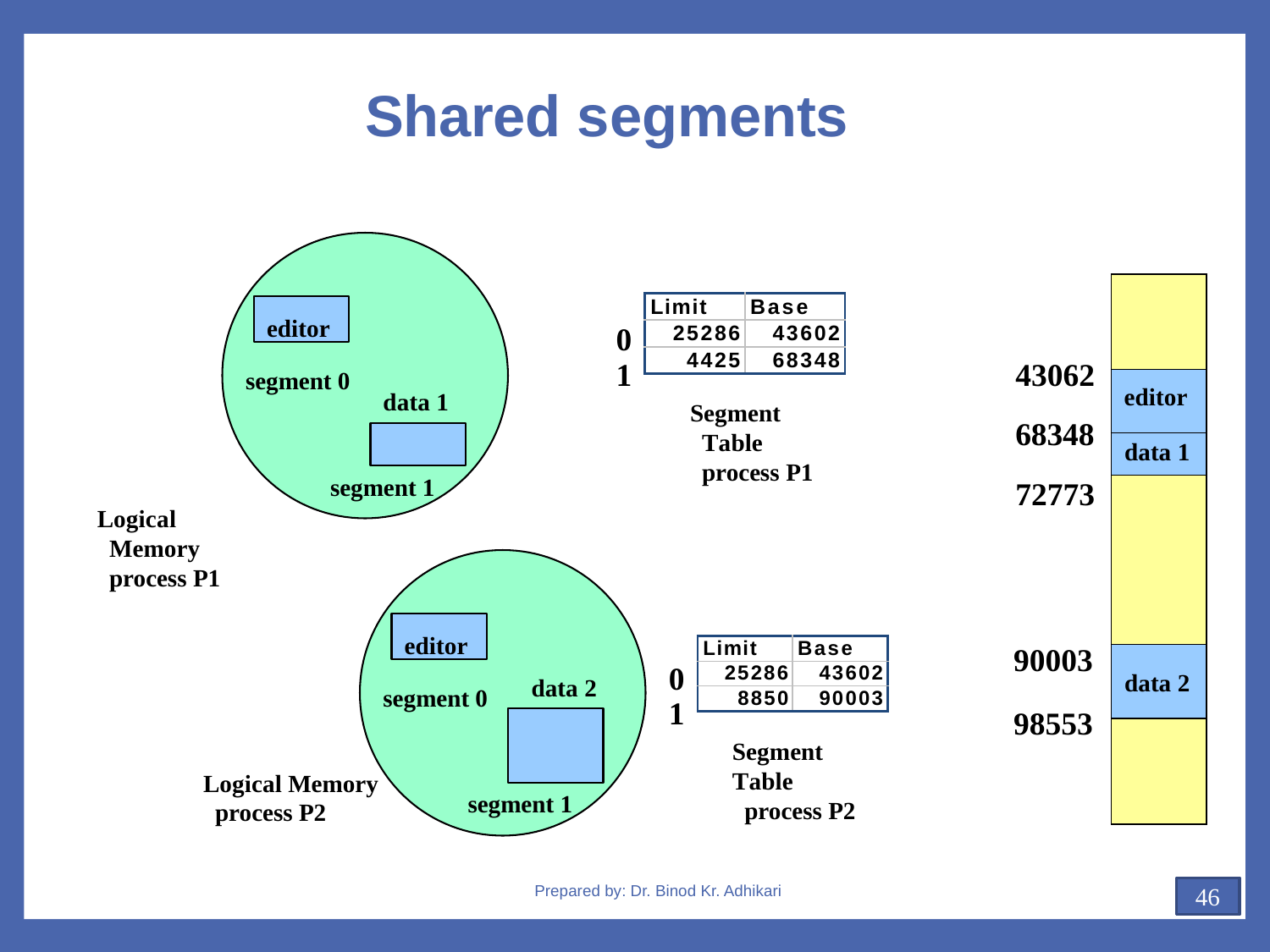

# Shared segments

|  |
| --- |
| editor |
| data 1 |
|  |
| data 2 |
|  |
| Limit | Base |
| --- | --- |
| 25286 | 43602 |
| 4425 | 68348 |
editor
0
1
43062
68348
72773
segment 0
data 1
Segment Table  process P1
segment 1
Logical Memory  process P1

editor
| Limit | Base |
| --- | --- |
| 25286 | 43602 |
| 8850 | 90003 |
90003
98553
0
1
data 2
segment 0
Segment Table
process P2
Logical Memory
process P2
segment 1
Prepared by: Dr. Binod Kr. Adhikari